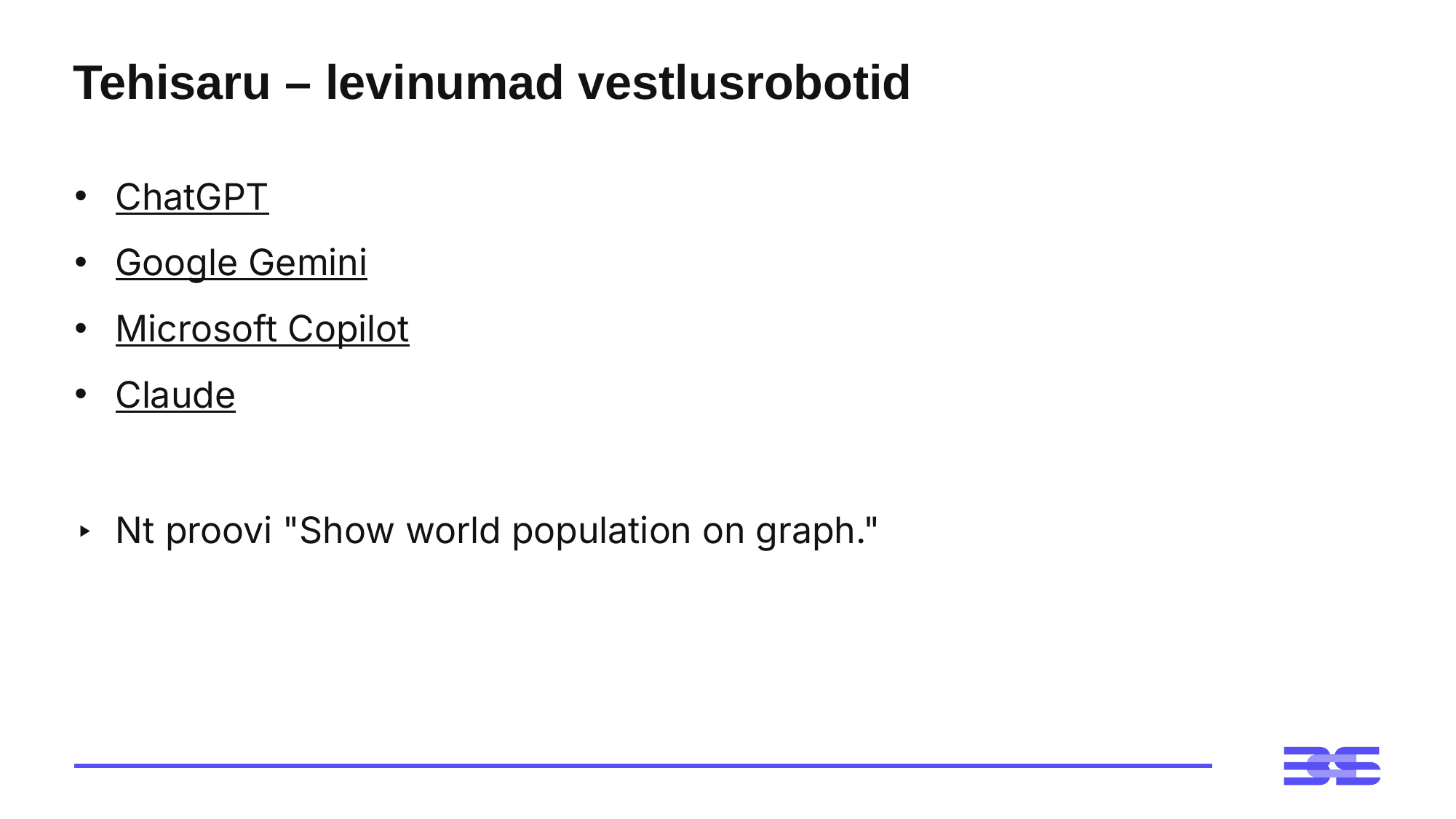

# Tehisaru – levinumad vestlusrobotid
ChatGPT
Google Gemini
Microsoft Copilot
Claude

Nt proovi "Show world population on graph."